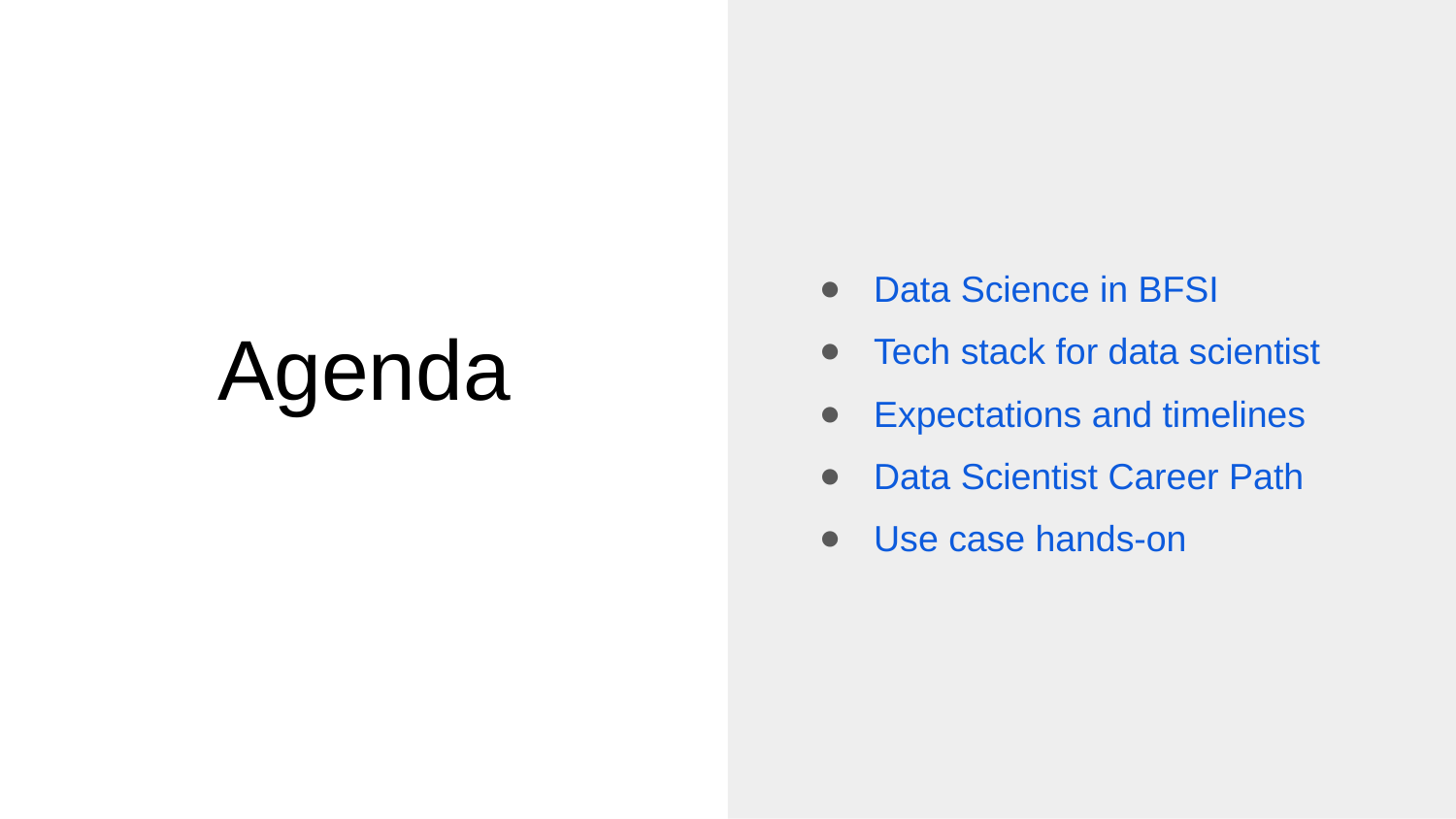

Data Science in BFSI
Tech stack for data scientist
Expectations and timelines
Data Scientist Career Path
Use case hands-on
# Agenda